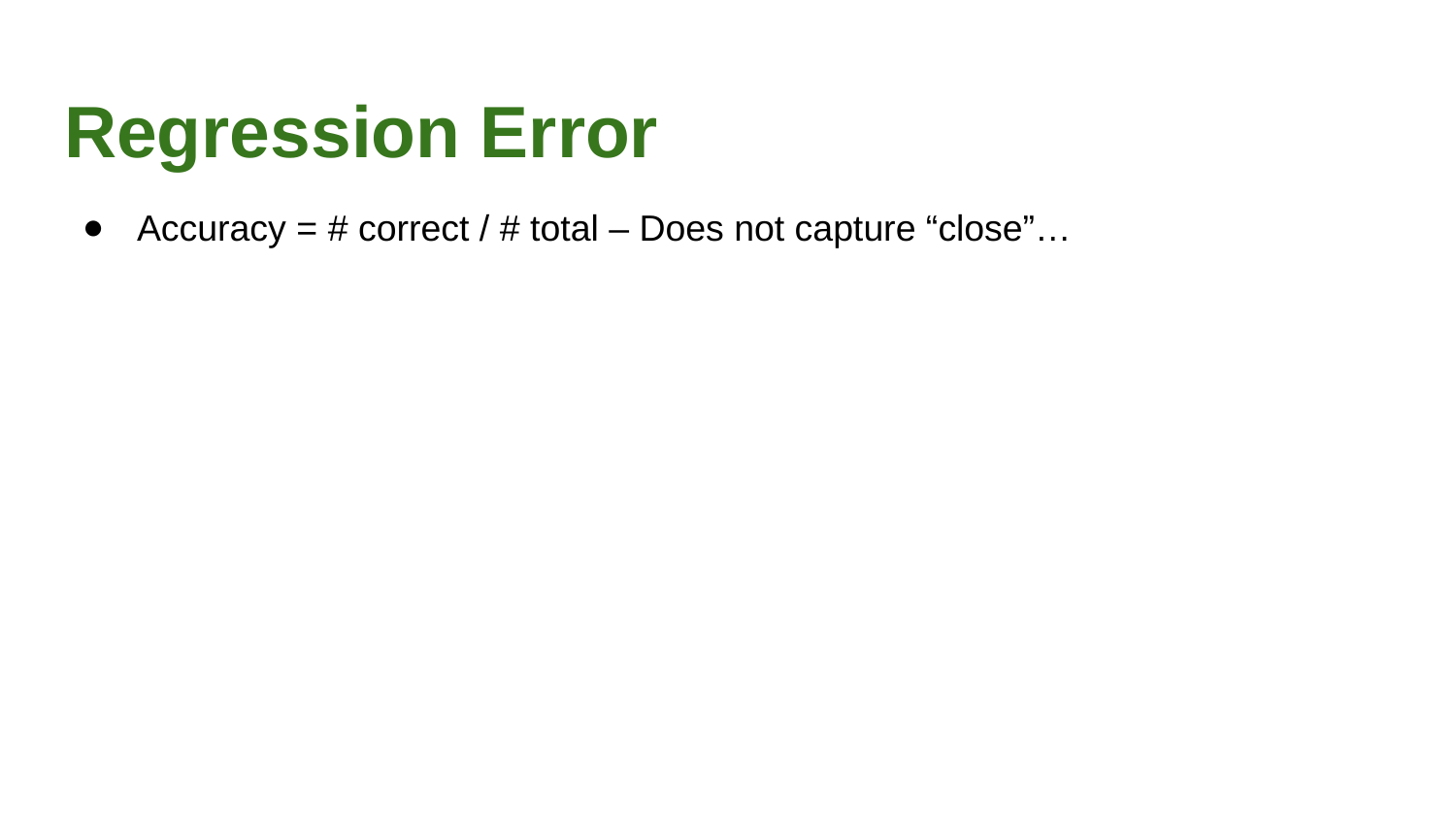

# Regression Error
Accuracy = # correct / # total – Does not capture “close”…